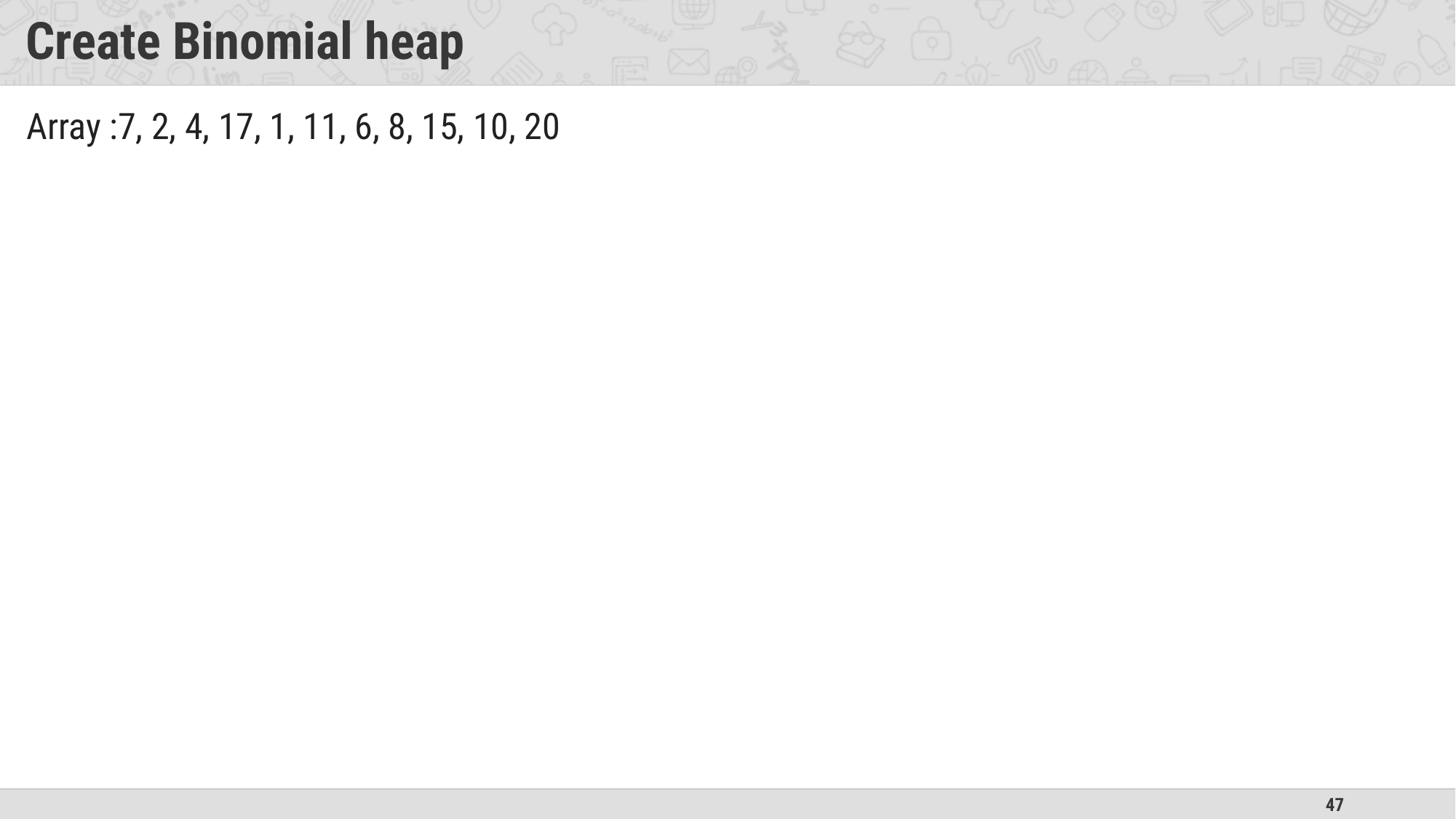

# Create Binomial heap
Array :7, 2, 4, 17, 1, 11, 6, 8, 15, 10, 20